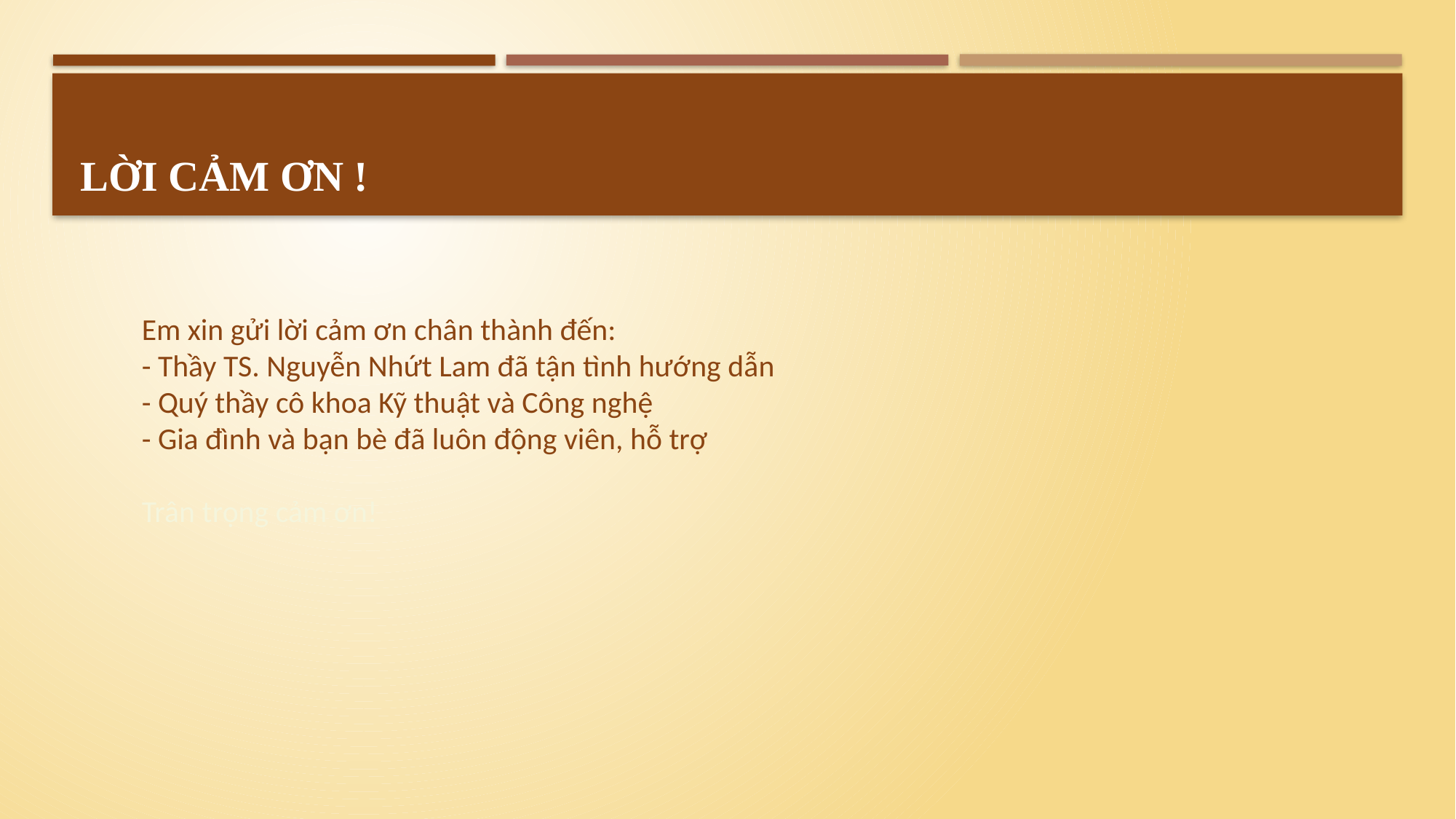

# LỜI CẢM ƠN !
Em xin gửi lời cảm ơn chân thành đến:
- Thầy TS. Nguyễn Nhứt Lam đã tận tình hướng dẫn
- Quý thầy cô khoa Kỹ thuật và Công nghệ
- Gia đình và bạn bè đã luôn động viên, hỗ trợ

Trân trọng cảm ơn!